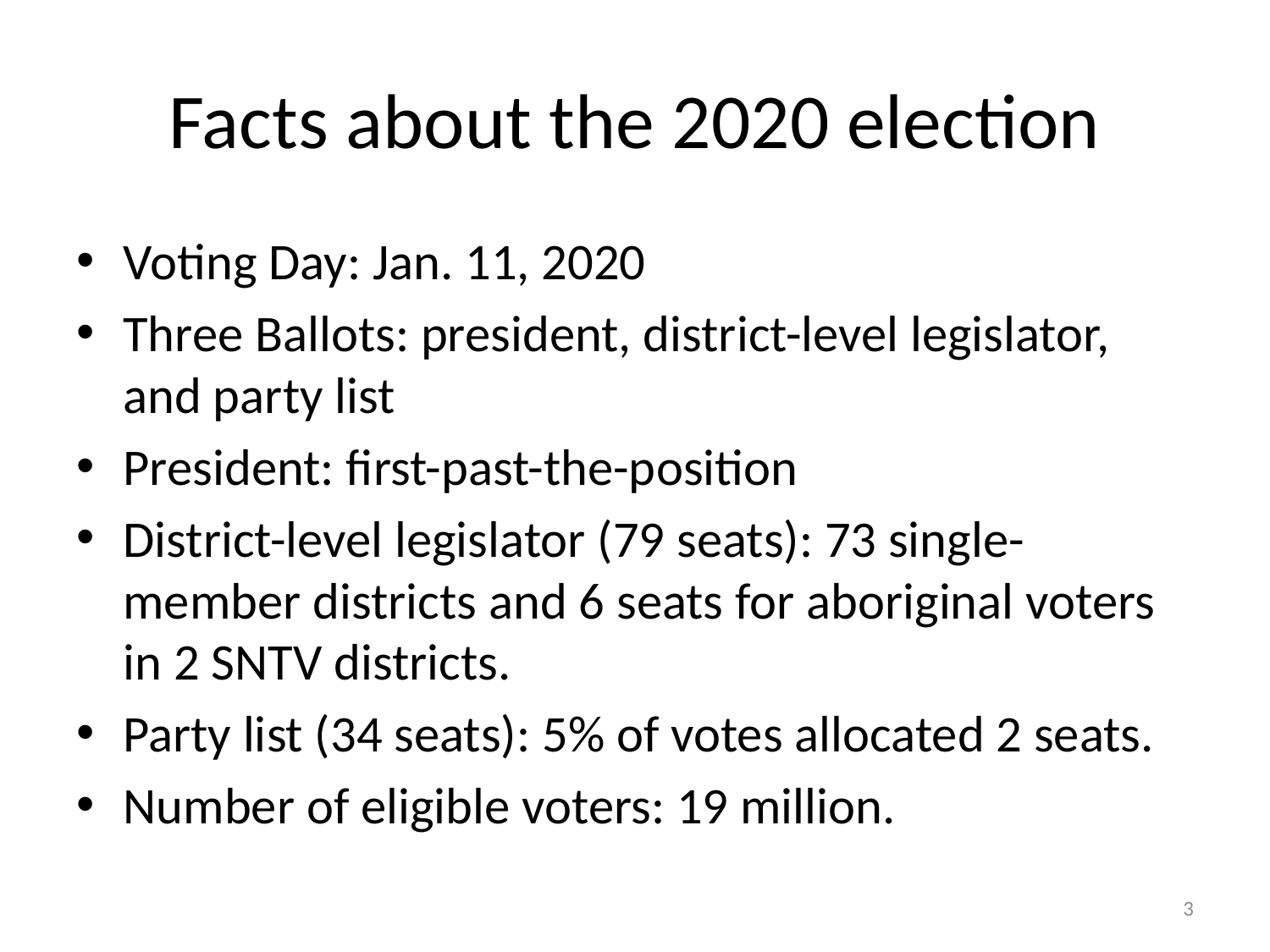

# Facts about the 2020 election
Voting Day: Jan. 11, 2020
Three Ballots: president, district-level legislator, and party list
President: first-past-the-position
District-level legislator (79 seats): 73 single-member districts and 6 seats for aboriginal voters in 2 SNTV districts.
Party list (34 seats): 5% of votes allocated 2 seats.
Number of eligible voters: 19 million.
3